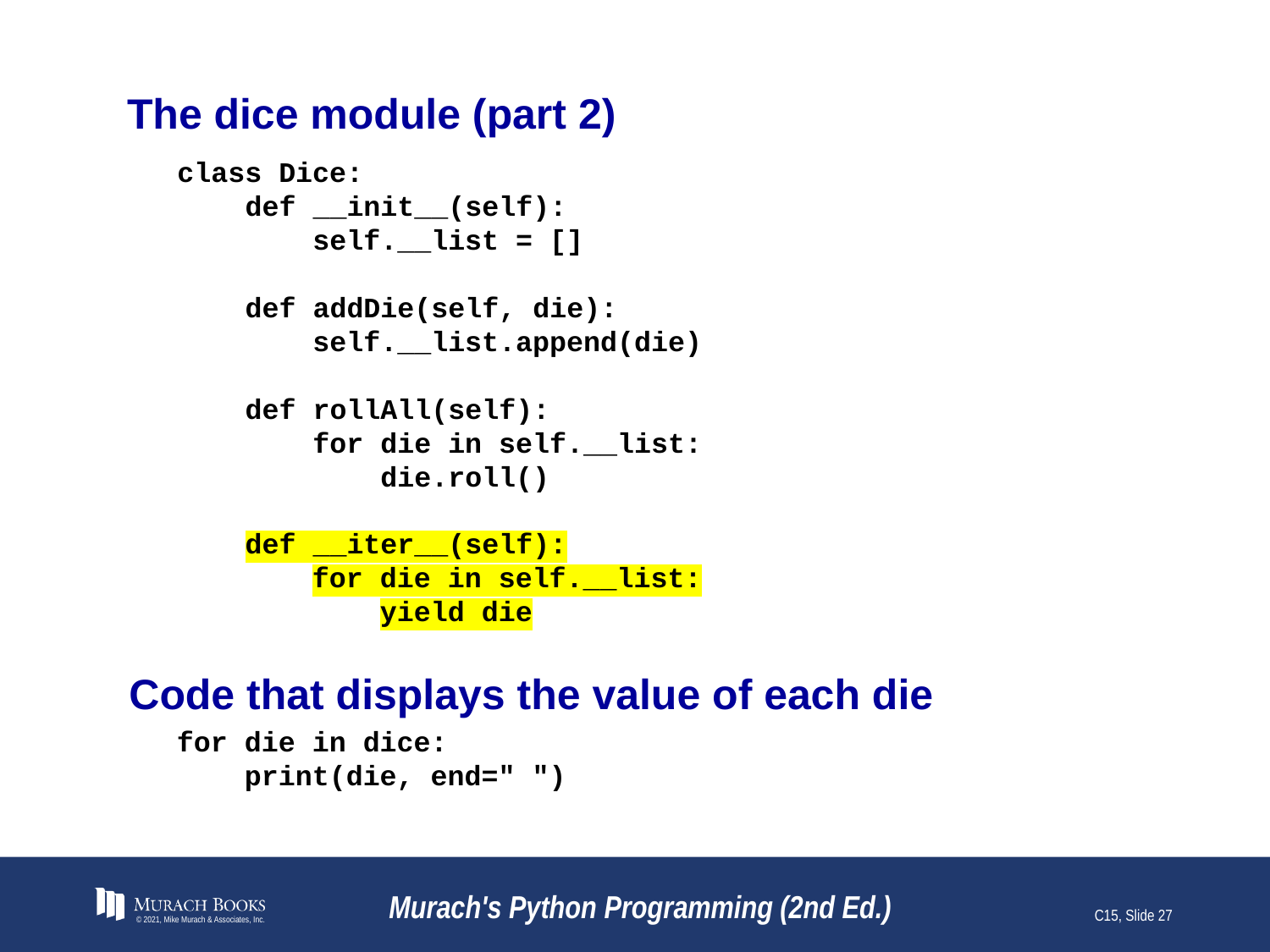

# The dice module (part 2)
class Dice:
    def __init__(self):
        self.__list = []

    def addDie(self, die):
        self.__list.append(die)

    def rollAll(self):
        for die in self.__list:
            die.roll()

    def __iter__(self):
        for die in self.__list:
            yield die

Code that displays the value of each die
for die in dice:
    print(die, end=" ")

© 2021, Mike Murach & Associates, Inc.
Murach's Python Programming (2nd Ed.)

C15, Slide 27